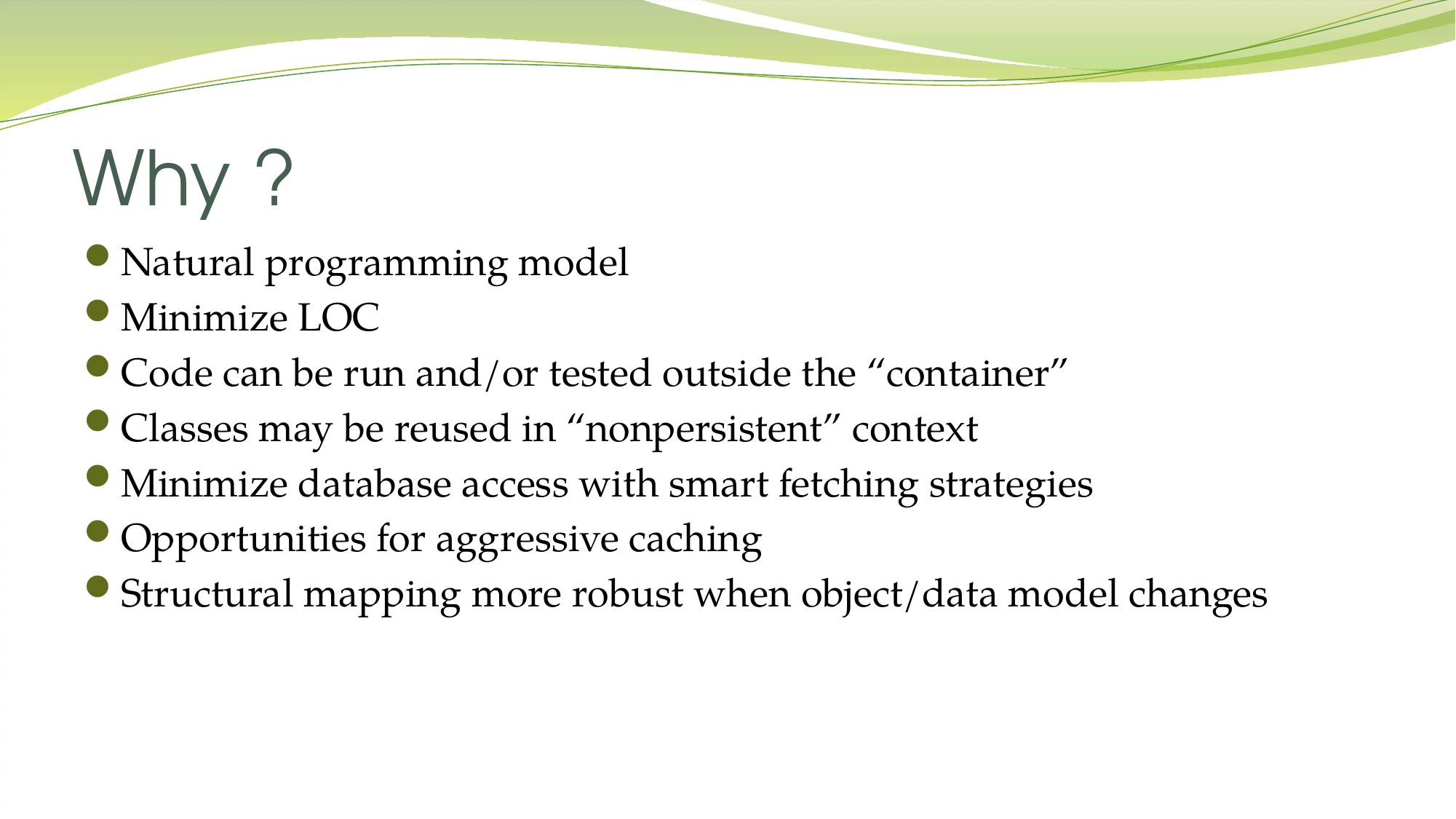

# Why ?
Natural programming model
Minimize LOC
Code can be run and/or tested outside the “container”
Classes may be reused in “nonpersistent” context
Minimize database access with smart fetching strategies
Opportunities for aggressive caching
Structural mapping more robust when object/data model changes